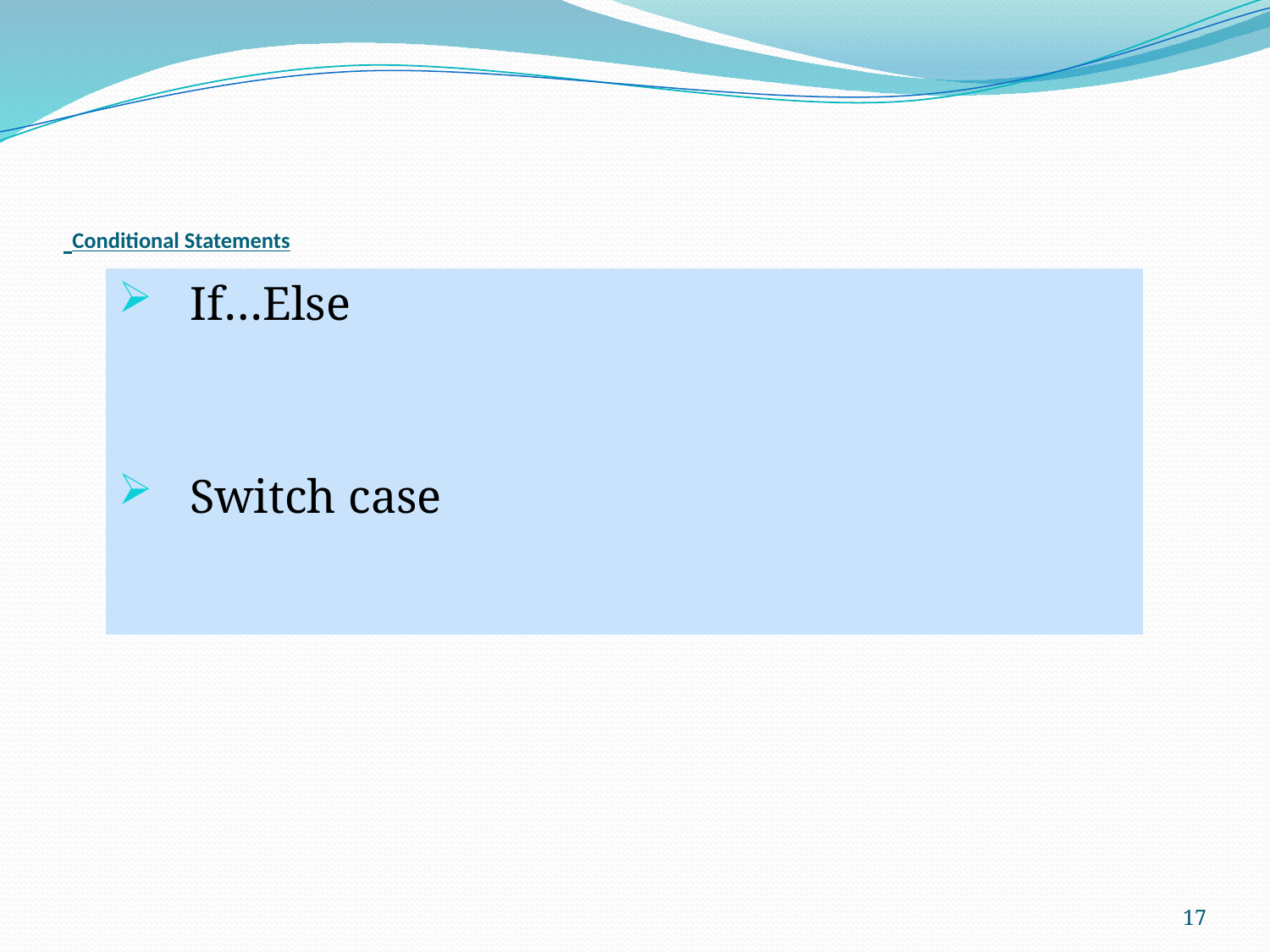

# Conditional Statements
If…Else

Switch case
17